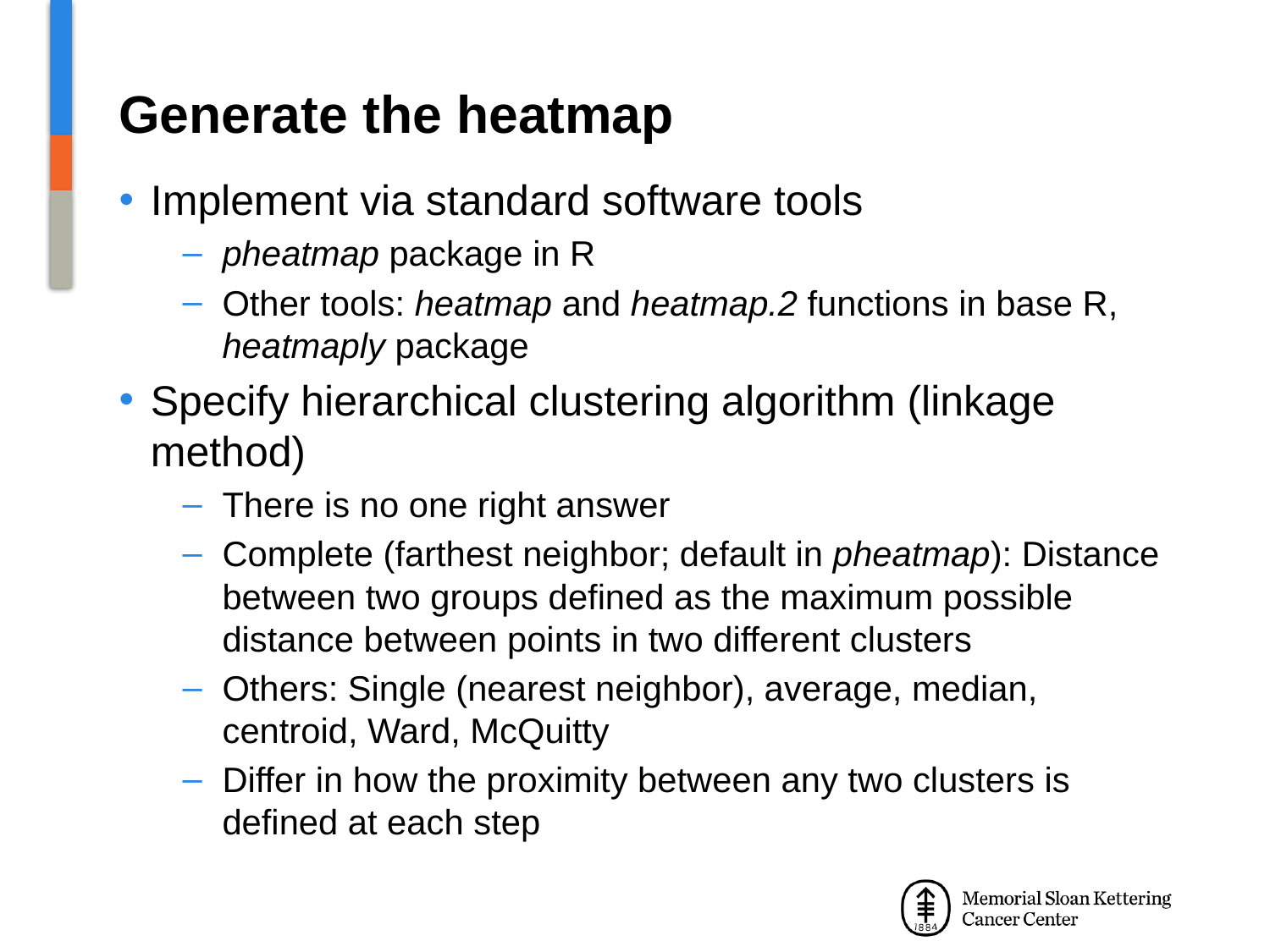

# Generate the heatmap
Implement via standard software tools
pheatmap package in R
Other tools: heatmap and heatmap.2 functions in base R, heatmaply package
Specify hierarchical clustering algorithm (linkage method)
There is no one right answer
Complete (farthest neighbor; default in pheatmap): Distance between two groups defined as the maximum possible distance between points in two different clusters
Others: Single (nearest neighbor), average, median, centroid, Ward, McQuitty
Differ in how the proximity between any two clusters is defined at each step